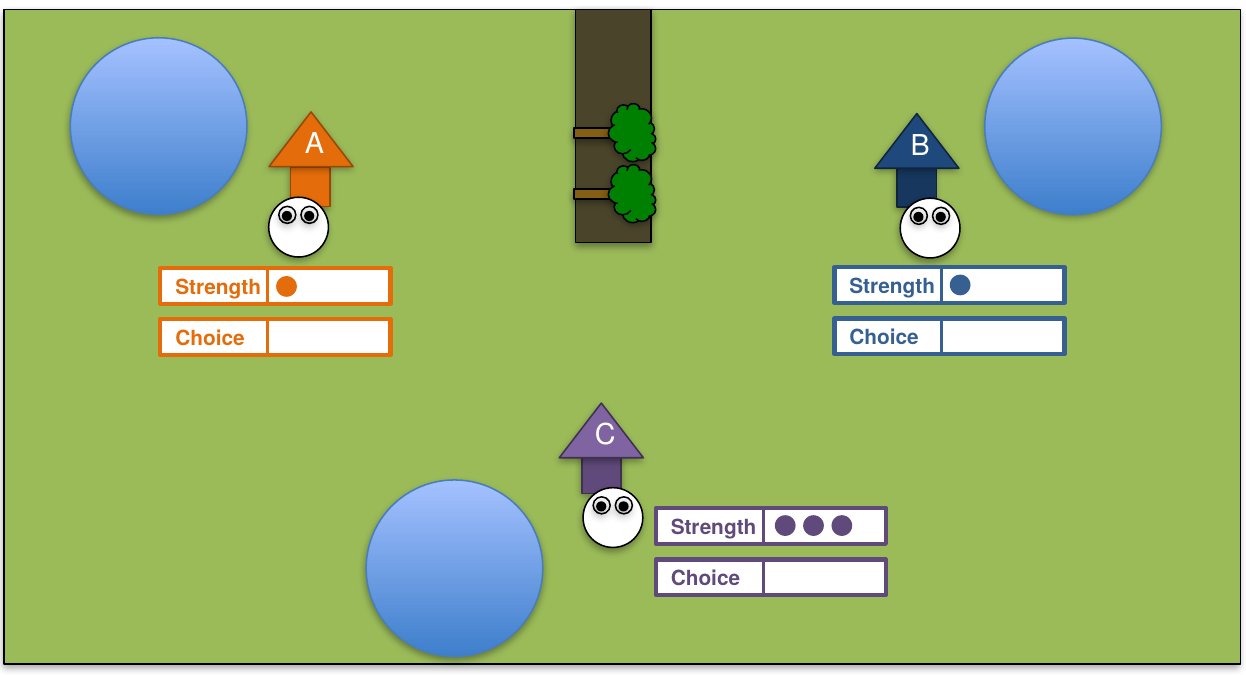

A
B

Strength
Strength

Choice
Choice
C

Strength

Choice